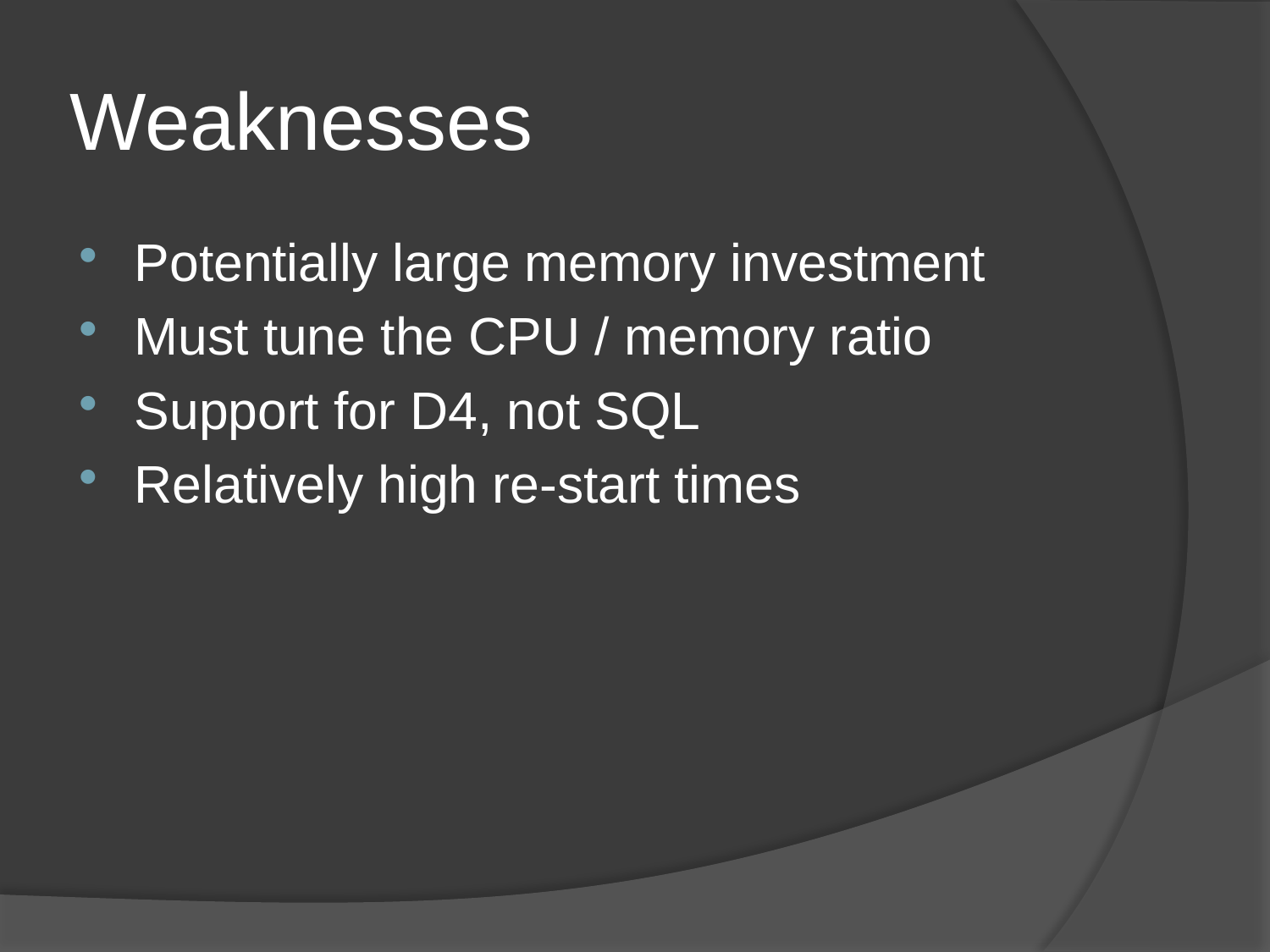

# Weaknesses
Potentially large memory investment
Must tune the CPU / memory ratio
Support for D4, not SQL
Relatively high re-start times